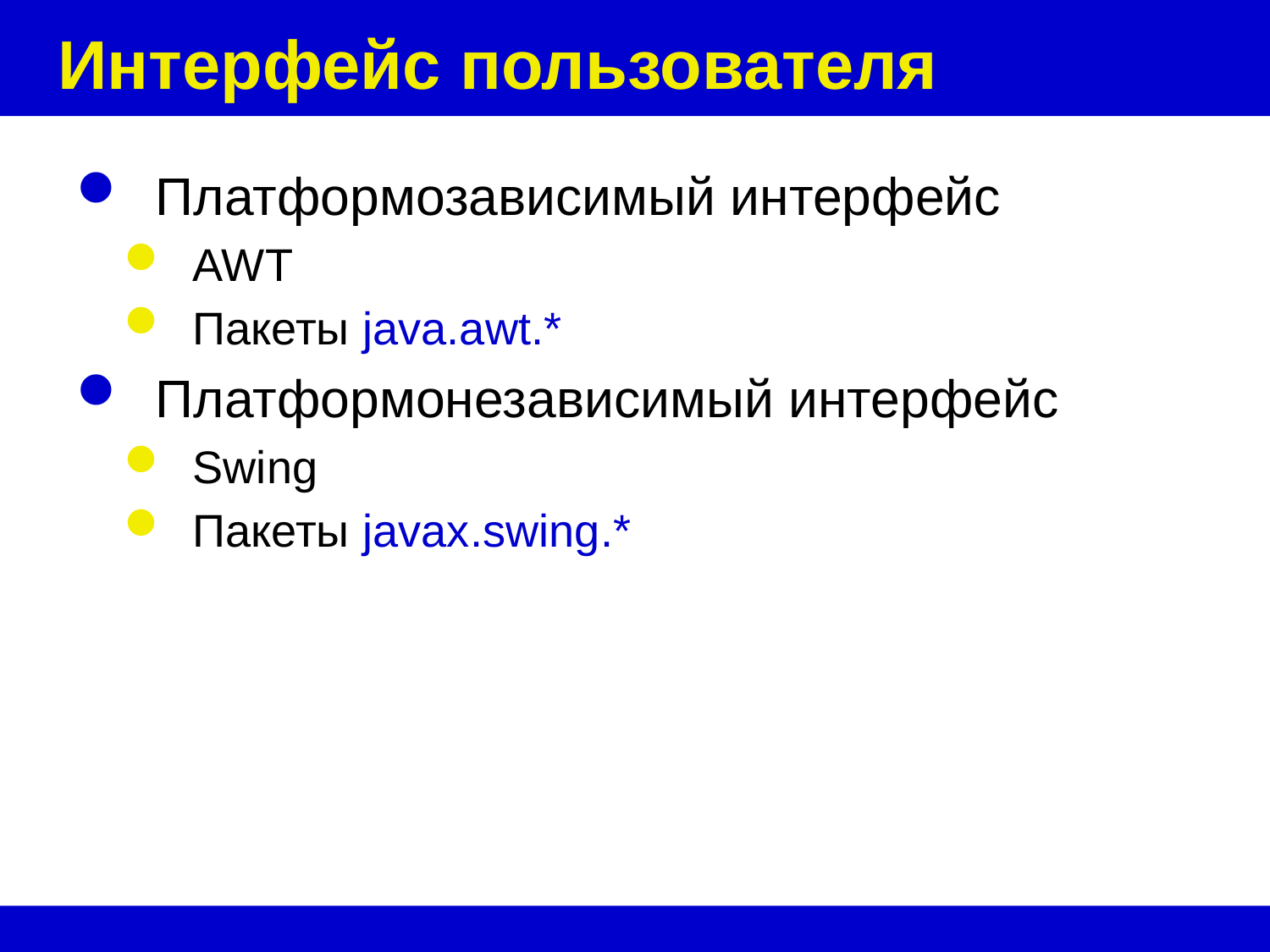

# Интерфейс пользователя
Платформозависимый интерфейс
AWT
Пакеты java.awt.*
Платформонезависимый интерфейс
Swing
Пакеты javax.swing.*